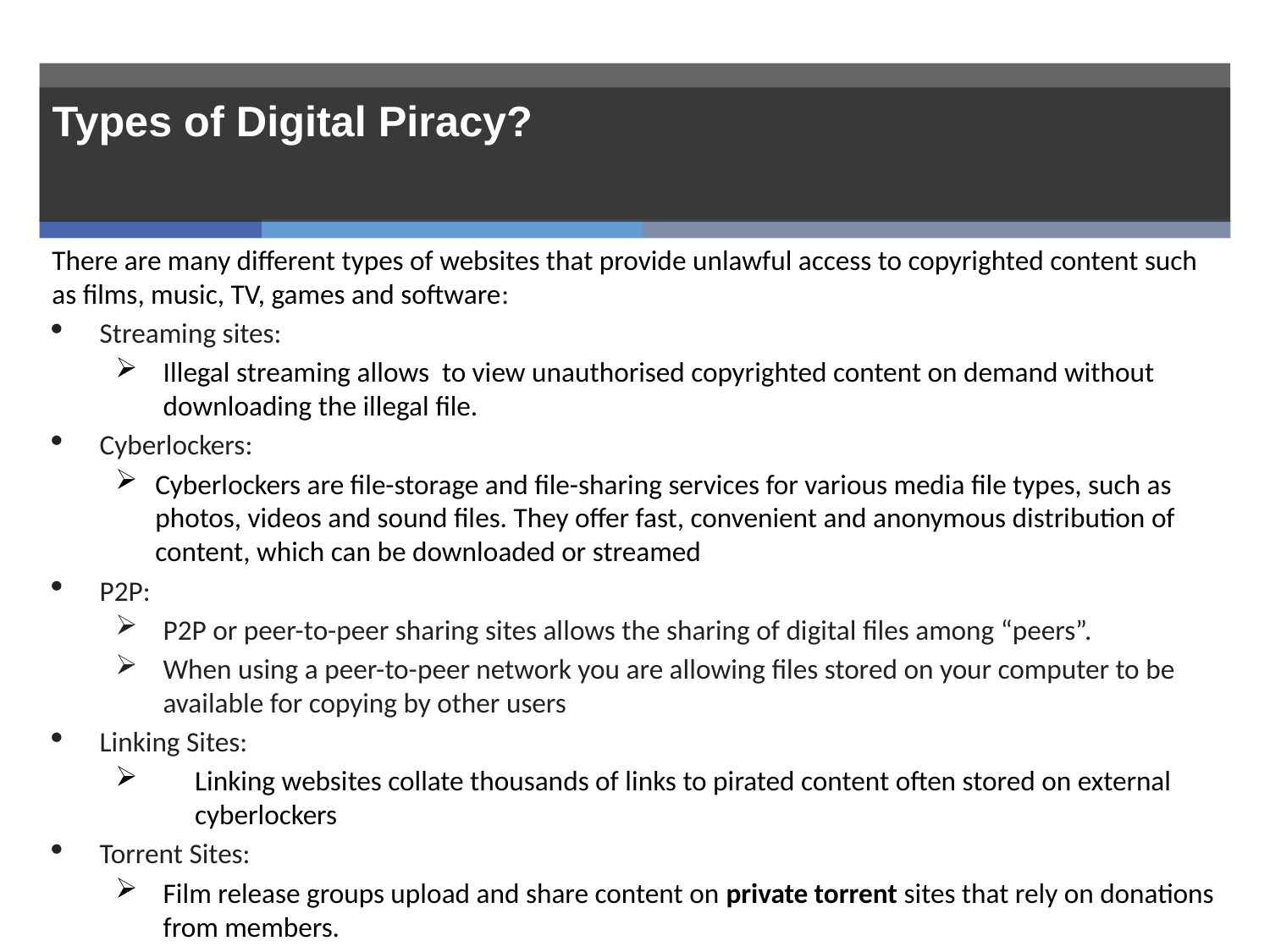

# Types of Digital Piracy?

There are many different types of websites that provide unlawful access to copyrighted content such as films, music, TV, games and software:
Streaming sites:
Illegal streaming allows  to view unauthorised copyrighted content on demand without downloading the illegal file.
Cyberlockers:
Cyberlockers are file-storage and file-sharing services for various media file types, such as photos, videos and sound files. They offer fast, convenient and anonymous distribution of content, which can be downloaded or streamed
P2P:
P2P or peer-to-peer sharing sites allows the sharing of digital files among “peers”.
When using a peer-to-peer network you are allowing files stored on your computer to be available for copying by other users
Linking Sites:
Linking websites collate thousands of links to pirated content often stored on external cyberlockers
Torrent Sites:
Film release groups upload and share content on private torrent sites that rely on donations from members.